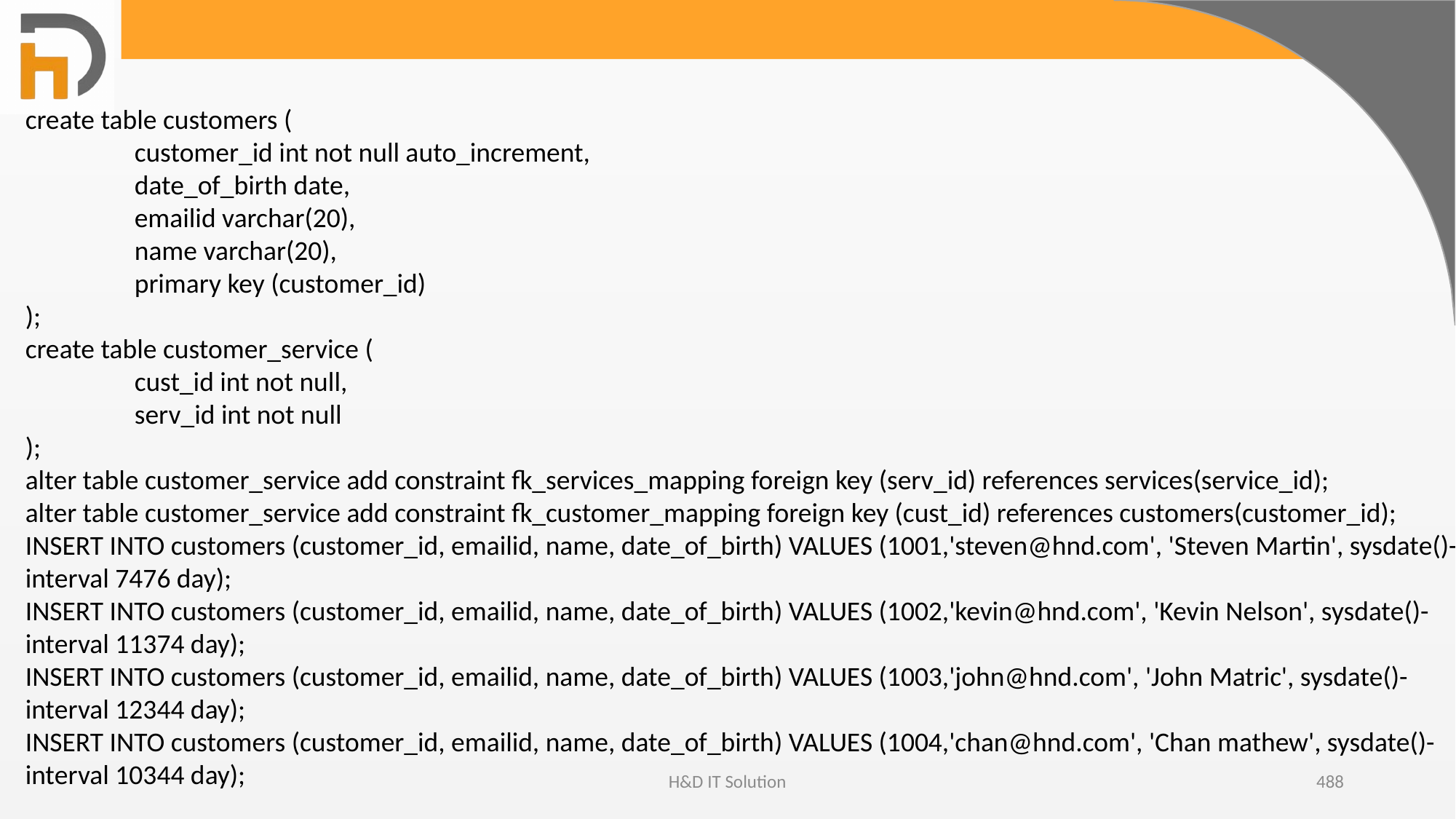

create table customers (
	customer_id int not null auto_increment,
	date_of_birth date,
	emailid varchar(20),
	name varchar(20),
	primary key (customer_id)
);
create table customer_service (
	cust_id int not null,
	serv_id int not null
);
alter table customer_service add constraint fk_services_mapping foreign key (serv_id) references services(service_id);
alter table customer_service add constraint fk_customer_mapping foreign key (cust_id) references customers(customer_id);
INSERT INTO customers (customer_id, emailid, name, date_of_birth) VALUES (1001,'steven@hnd.com', 'Steven Martin', sysdate()-interval 7476 day);
INSERT INTO customers (customer_id, emailid, name, date_of_birth) VALUES (1002,'kevin@hnd.com', 'Kevin Nelson', sysdate()-interval 11374 day);
INSERT INTO customers (customer_id, emailid, name, date_of_birth) VALUES (1003,'john@hnd.com', 'John Matric', sysdate()-interval 12344 day);
INSERT INTO customers (customer_id, emailid, name, date_of_birth) VALUES (1004,'chan@hnd.com', 'Chan mathew', sysdate()-interval 10344 day);
H&D IT Solution
488